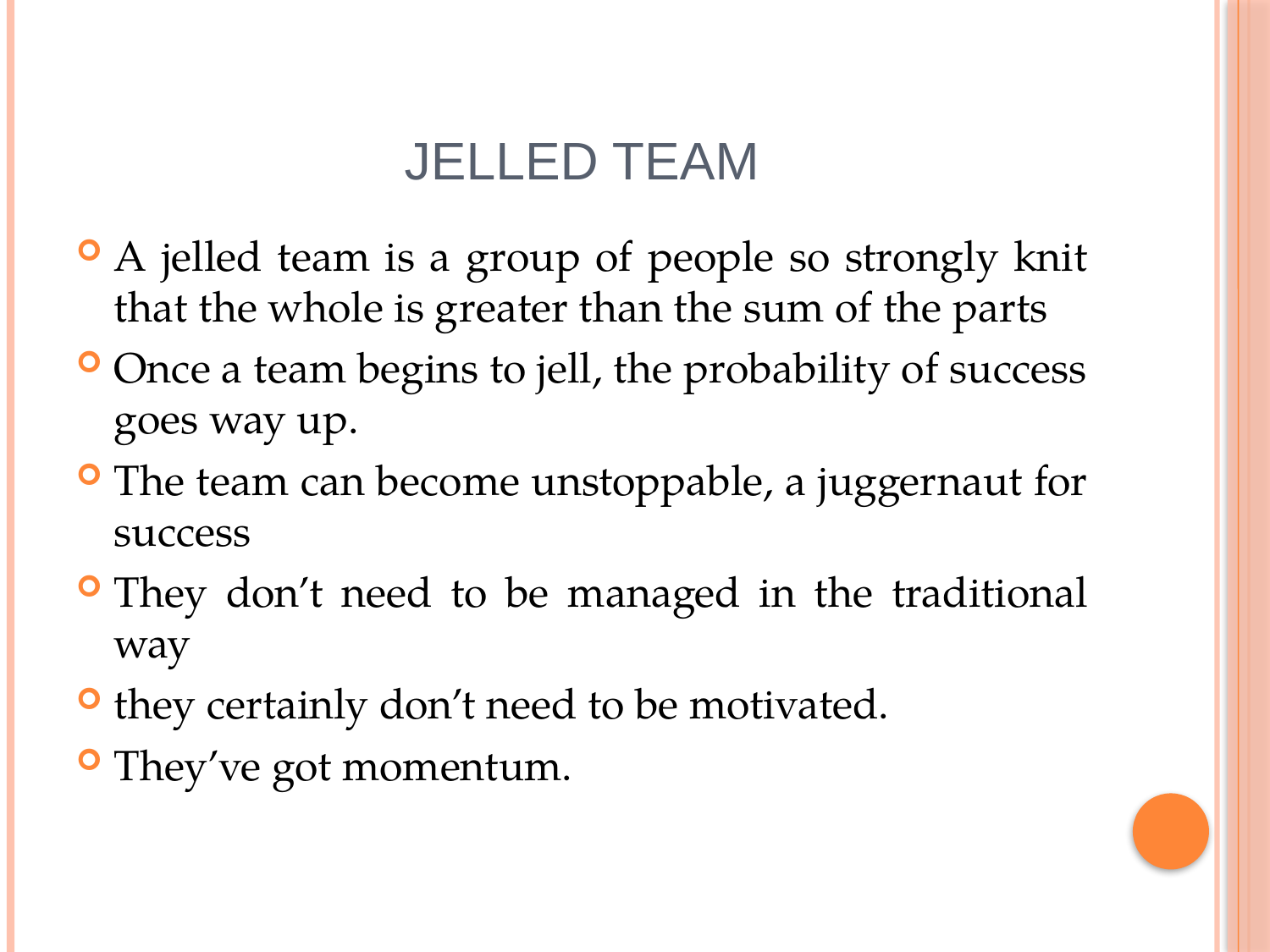

# Jelled team
A jelled team is a group of people so strongly knit that the whole is greater than the sum of the parts
Once a team begins to jell, the probability of success goes way up.
The team can become unstoppable, a juggernaut for success
They don’t need to be managed in the traditional way
they certainly don’t need to be motivated.
They’ve got momentum.
65